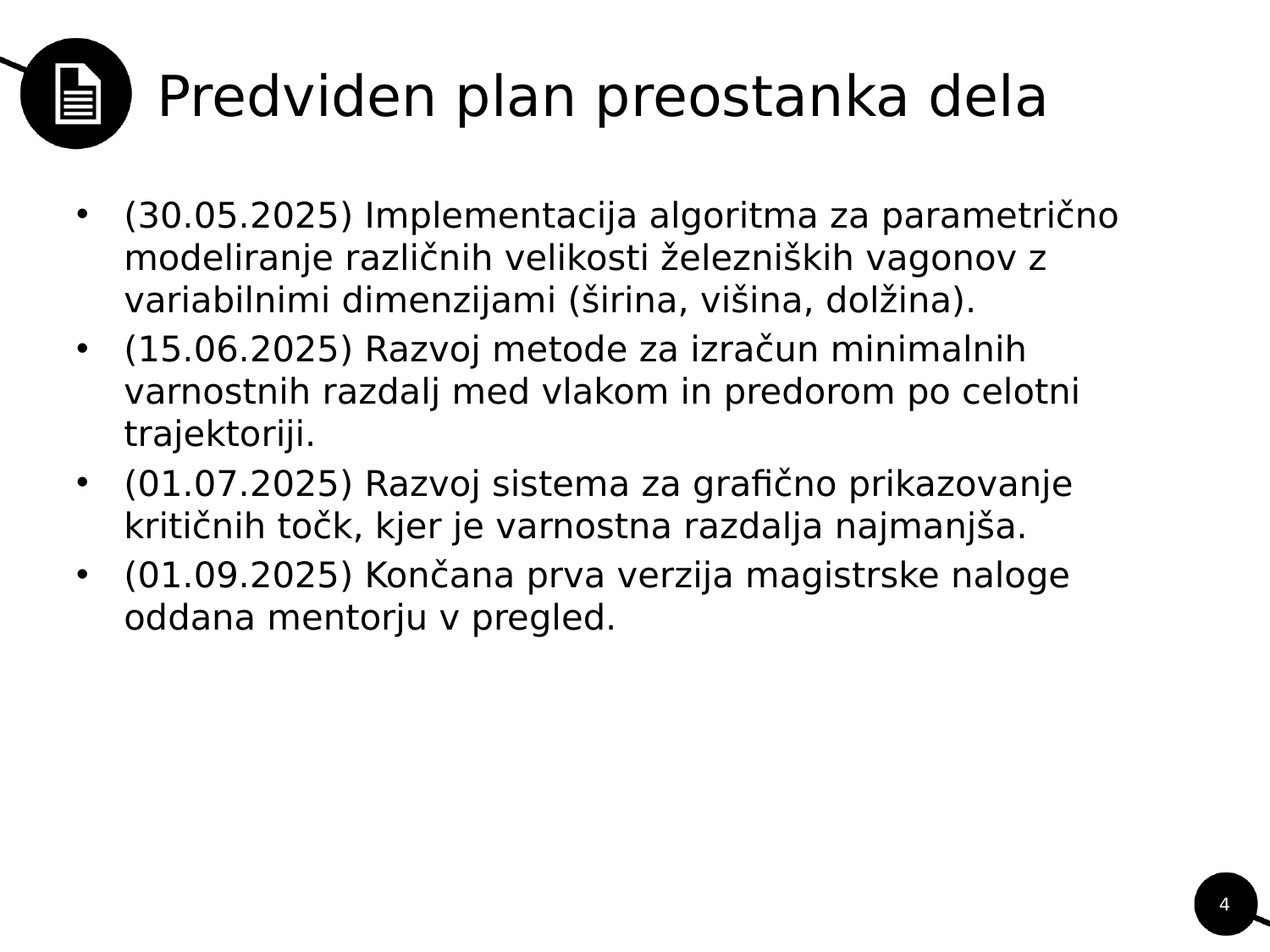

# Predviden plan preostanka dela
(30.05.2025) Implementacija algoritma za parametrično modeliranje različnih velikosti železniških vagonov z variabilnimi dimenzijami (širina, višina, dolžina).
(15.06.2025) Razvoj metode za izračun minimalnih varnostnih razdalj med vlakom in predorom po celotni trajektoriji.
(01.07.2025) Razvoj sistema za grafično prikazovanje kritičnih točk, kjer je varnostna razdalja najmanjša.
(01.09.2025) Končana prva verzija magistrske naloge oddana mentorju v pregled.

4